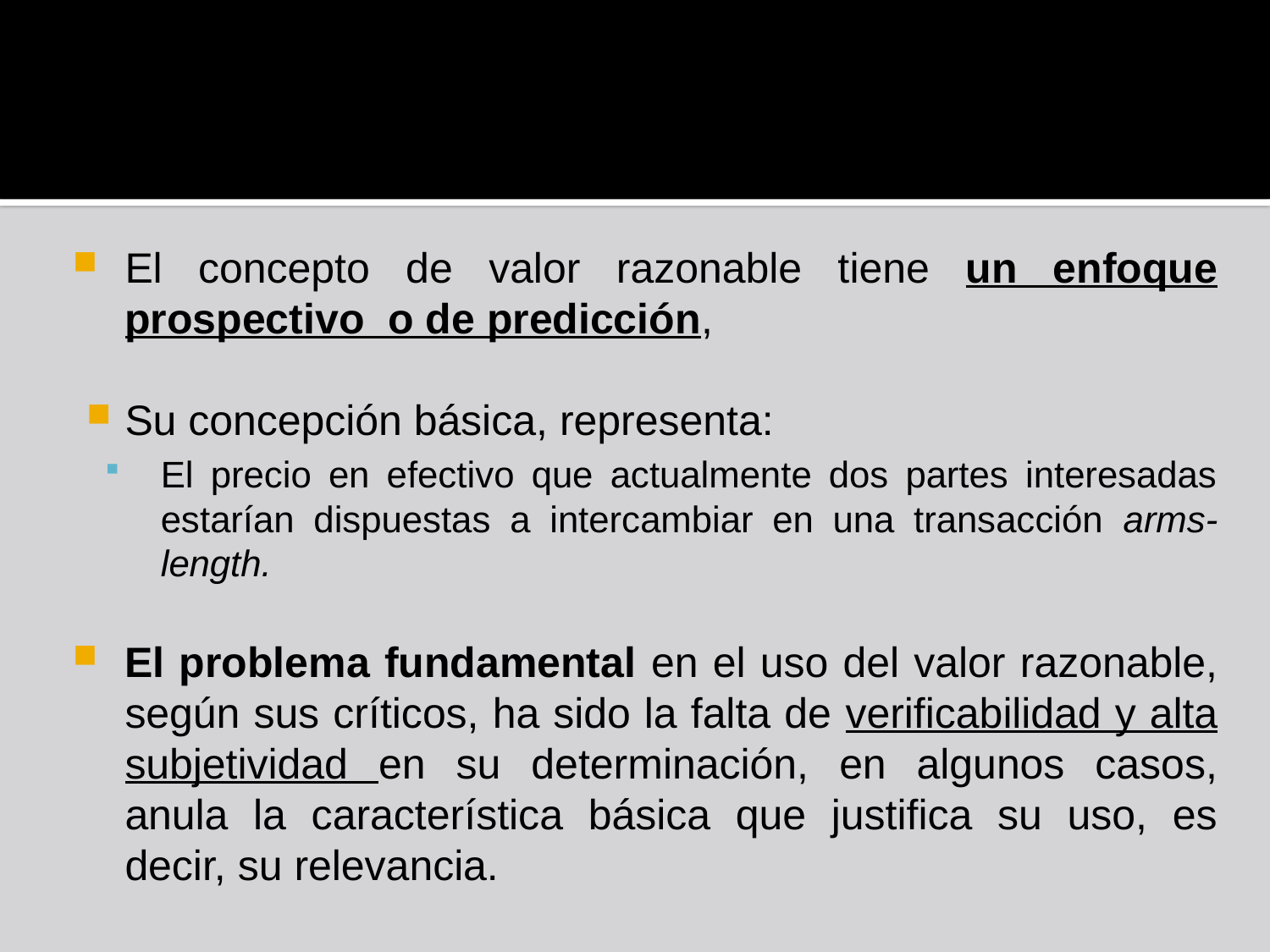

El concepto de valor razonable tiene un enfoque prospectivo  o de predicción,

Su concepción básica, representa:
El precio en efectivo que actualmente dos partes interesadas estarían dispuestas a intercambiar en una transacción arms-length.

El problema fundamental en el uso del valor razonable, según sus críticos, ha sido la falta de verificabilidad y alta subjetividad en su determinación, en algunos casos, anula la característica básica que justifica su uso, es decir, su relevancia.